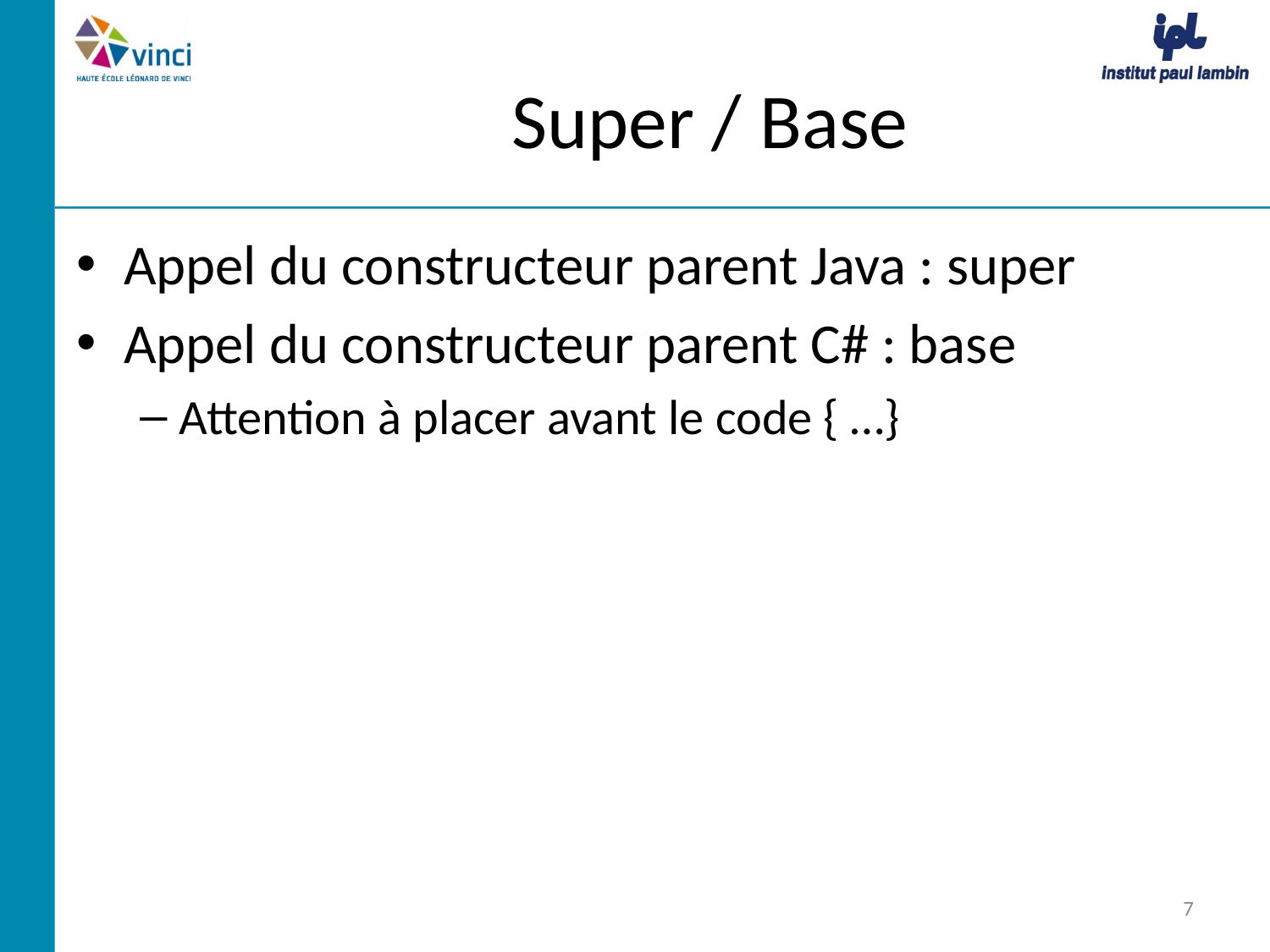

# Super / Base
Appel du constructeur parent Java : super
Appel du constructeur parent C# : base
Attention à placer avant le code { …}

7